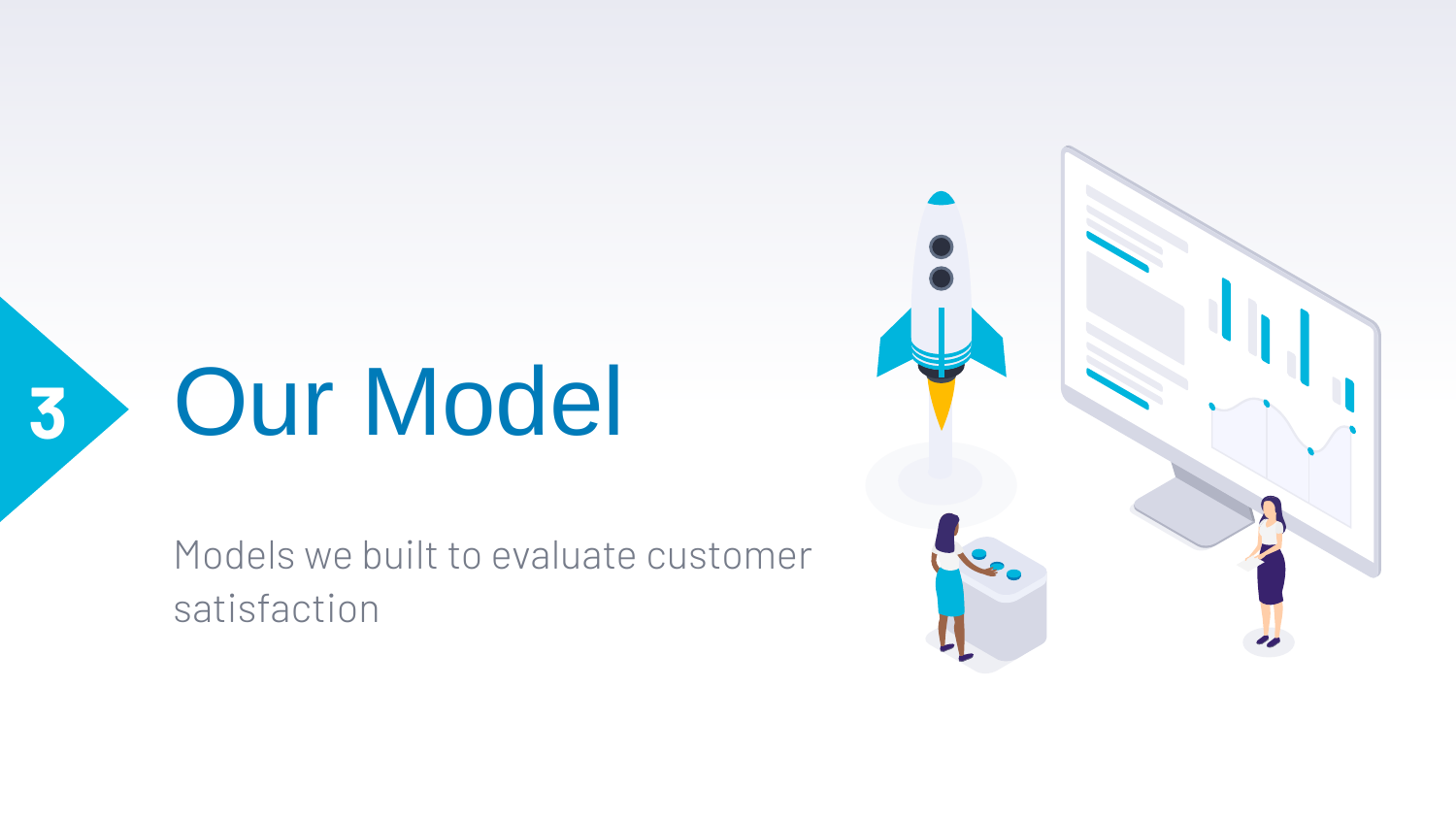

# Our Model
3
Models we built to evaluate customer satisfaction